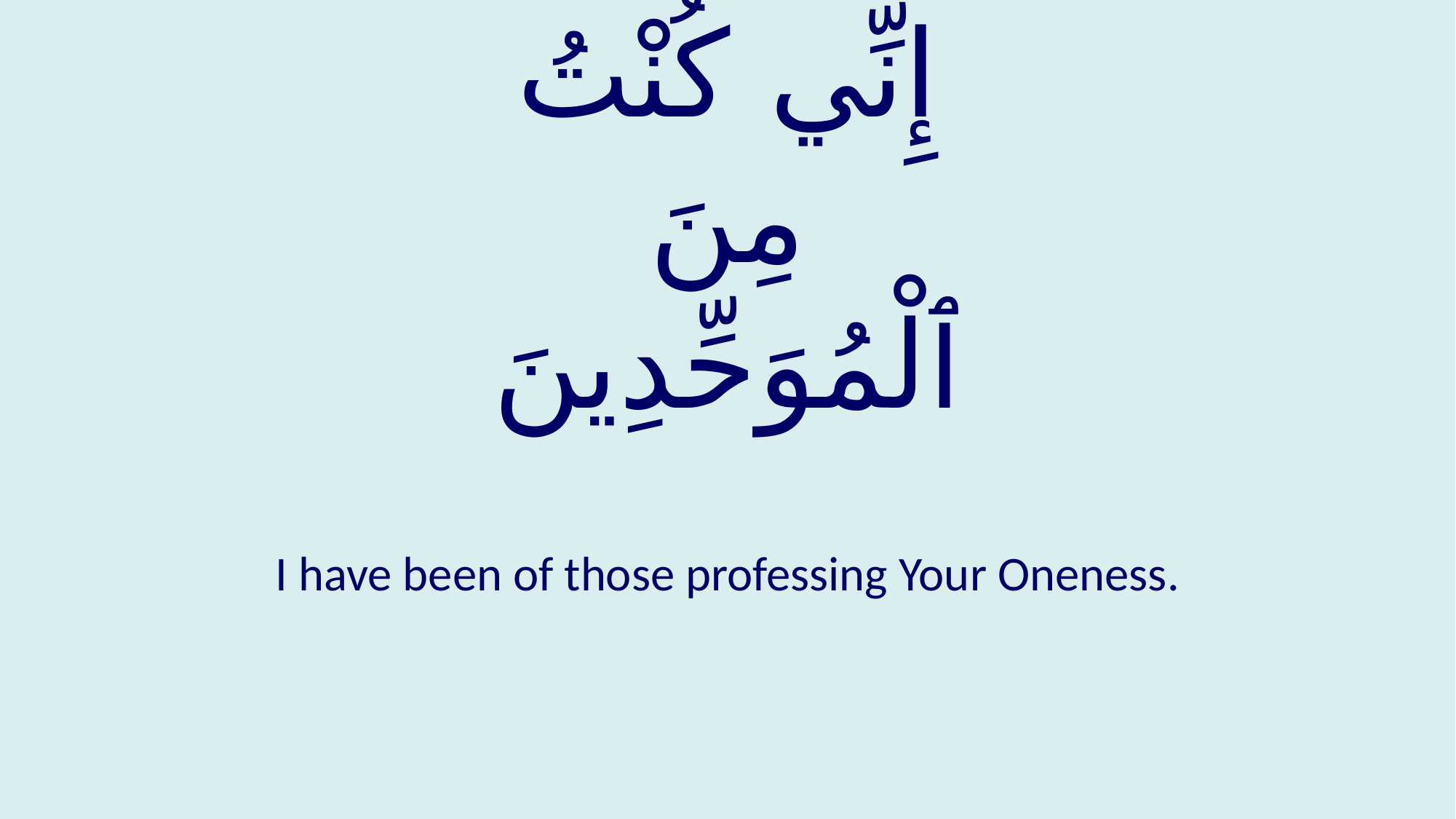

# إِنِّي كُنْتُ مِنَ ٱلْمُوَحِّدِينَ
I have been of those professing Your Oneness.